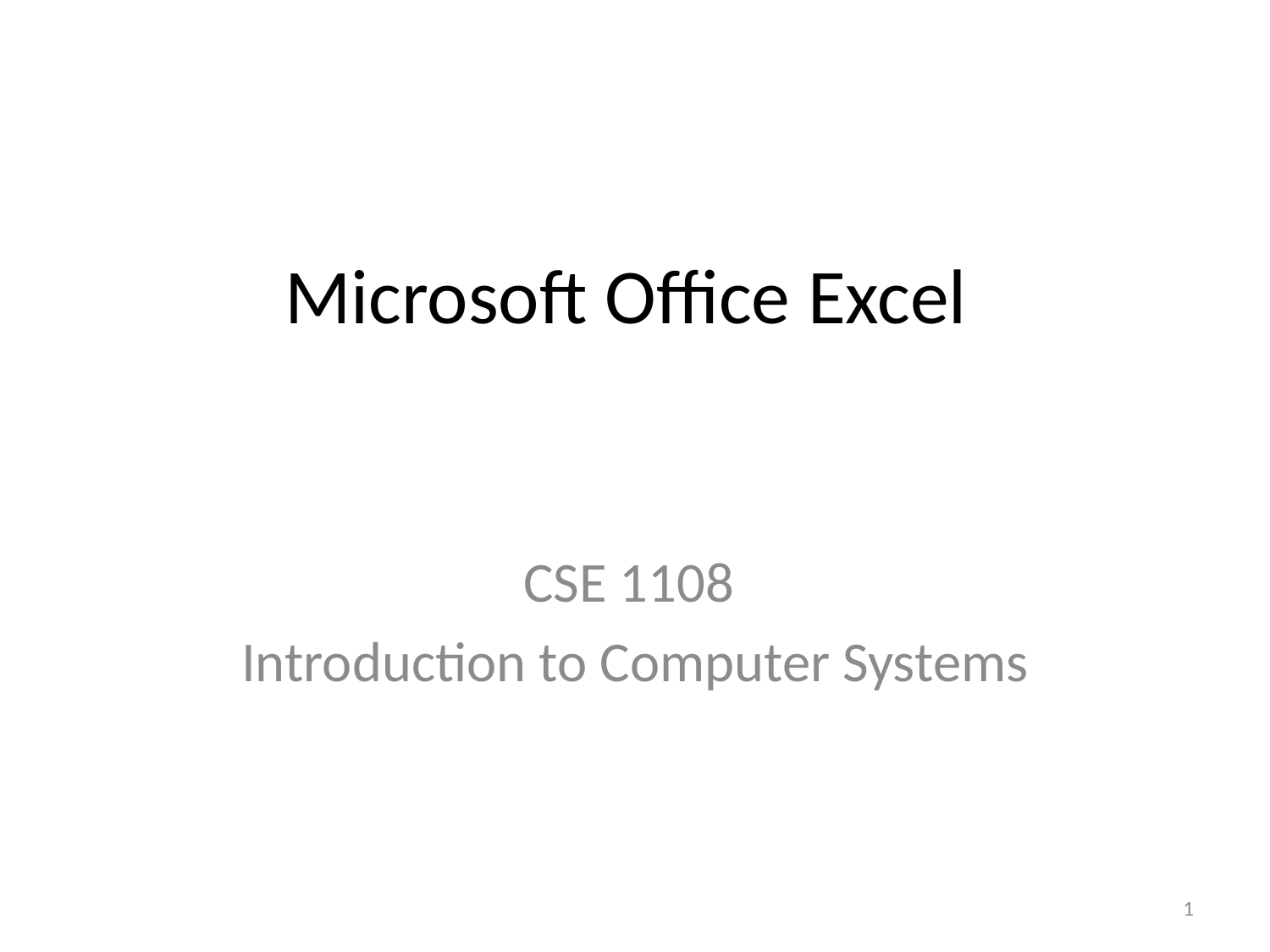

# Microsoft Office Excel
CSE 1108
Introduction to Computer Systems

1